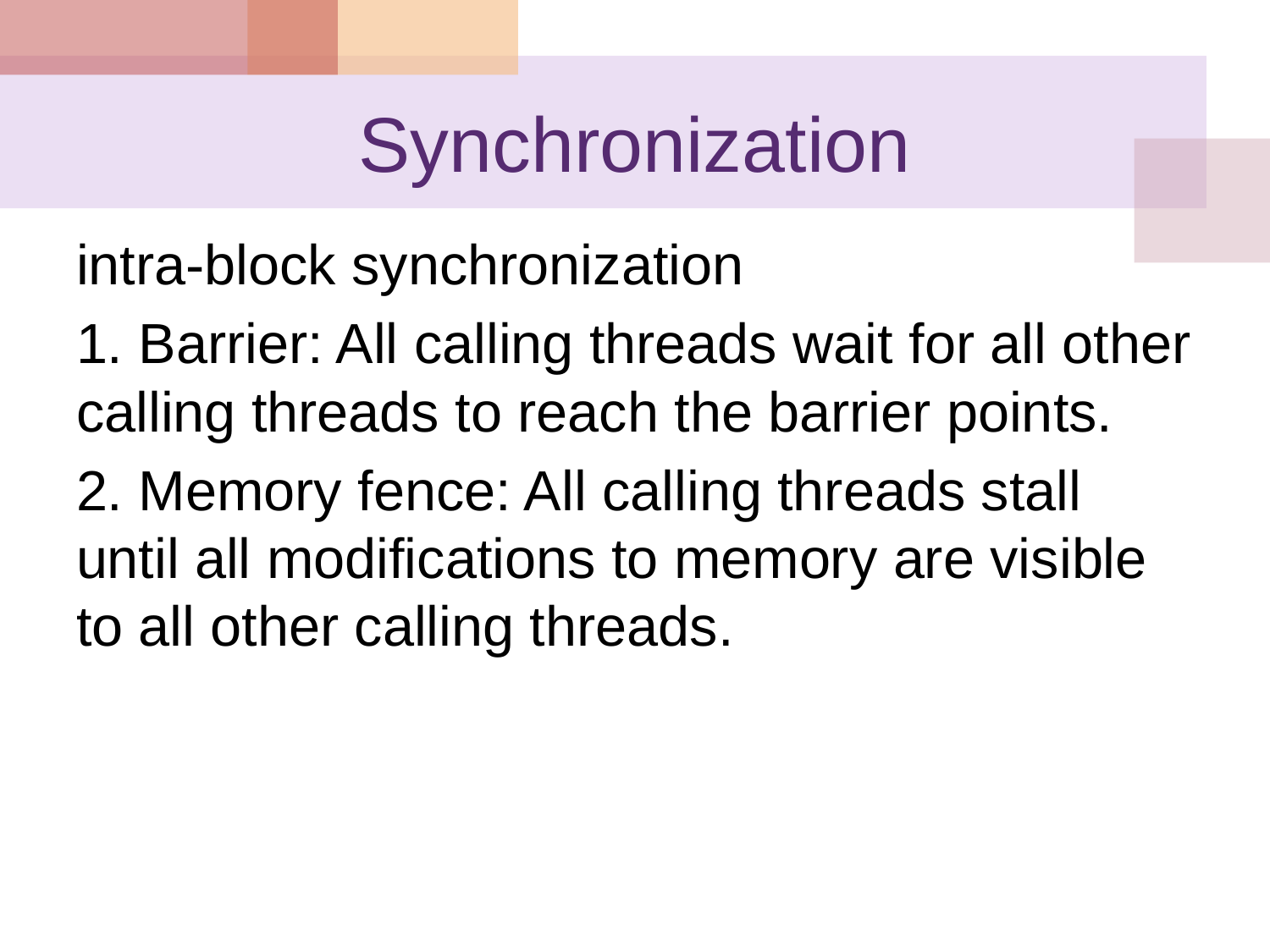

# Synchronization
intra-block synchronization
1. Barrier: All calling threads wait for all other calling threads to reach the barrier points.
2. Memory fence: All calling threads stall until all modifications to memory are visible to all other calling threads.